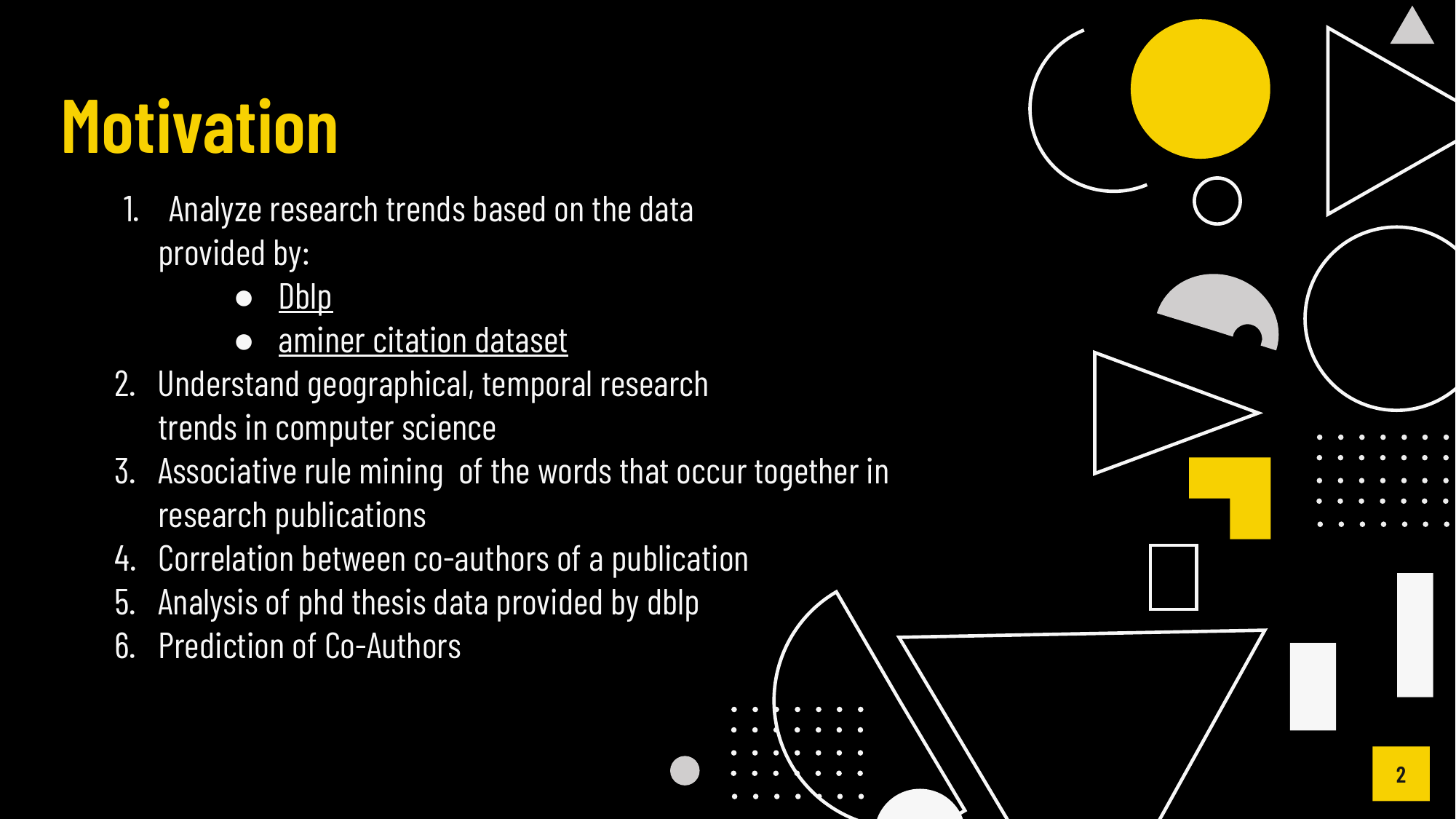

# Motivation
Analyze research trends based on the data
      provided by:
Dblp
aminer citation dataset
2.   Understand geographical, temporal research
      trends in computer science
3.   Associative rule mining  of the words that occur together in
      research publications
4.   Correlation between co-authors of a publication
5.   Analysis of phd thesis data provided by dblp
6.   Prediction of Co-Authors
2